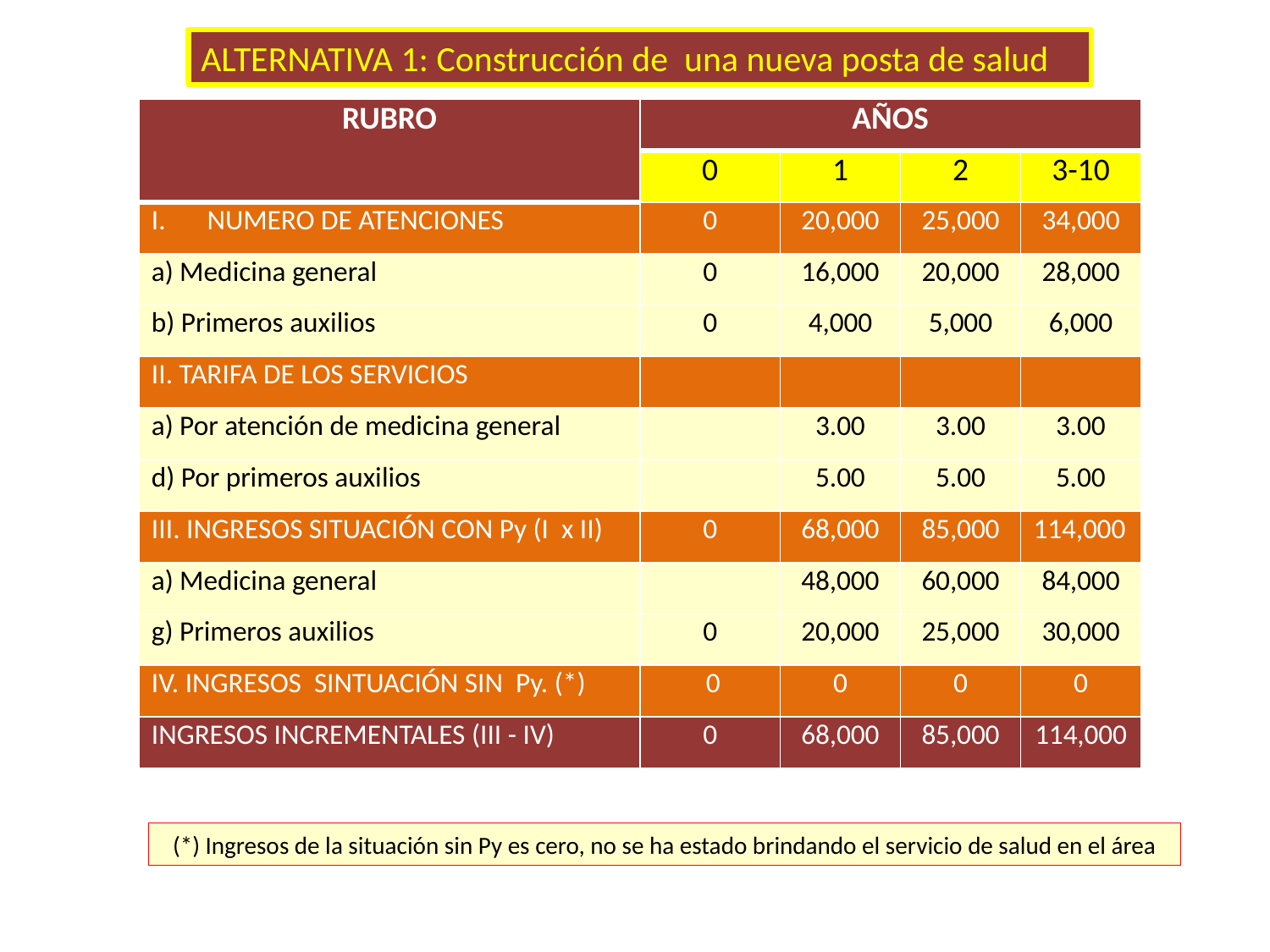

ALTERNATIVA 1: Construcción de  una nueva posta de salud
| RUBRO | AÑOS |  |  |  |
| --- | --- | --- | --- | --- |
|  | 0 | 1 | 2 | 3-10 |
| NUMERO DE ATENCIONES | 0 | 20,000 | 25,000 | 34,000 |
| a) Medicina general | 0 | 16,000 | 20,000 | 28,000 |
| b) Primeros auxilios | 0 | 4,000 | 5,000 | 6,000 |
| II. TARIFA DE LOS SERVICIOS |  |  |  |  |
| a) Por atención de medicina general |  | 3.00 | 3.00 | 3.00 |
| d) Por primeros auxilios |  | 5.00 | 5.00 | 5.00 |
| III. INGRESOS SITUACIÓN CON Py (I x II) | 0 | 68,000 | 85,000 | 114,000 |
| a) Medicina general |  | 48,000 | 60,000 | 84,000 |
| g) Primeros auxilios | 0 | 20,000 | 25,000 | 30,000 |
| IV. INGRESOS SINTUACIÓN SIN Py. (\*) | 0 | 0 | 0 | 0 |
| INGRESOS INCREMENTALES (III - IV) | 0 | 68,000 | 85,000 | 114,000 |
(*) Ingresos de la situación sin Py es cero, no se ha estado brindando el servicio de salud en el área